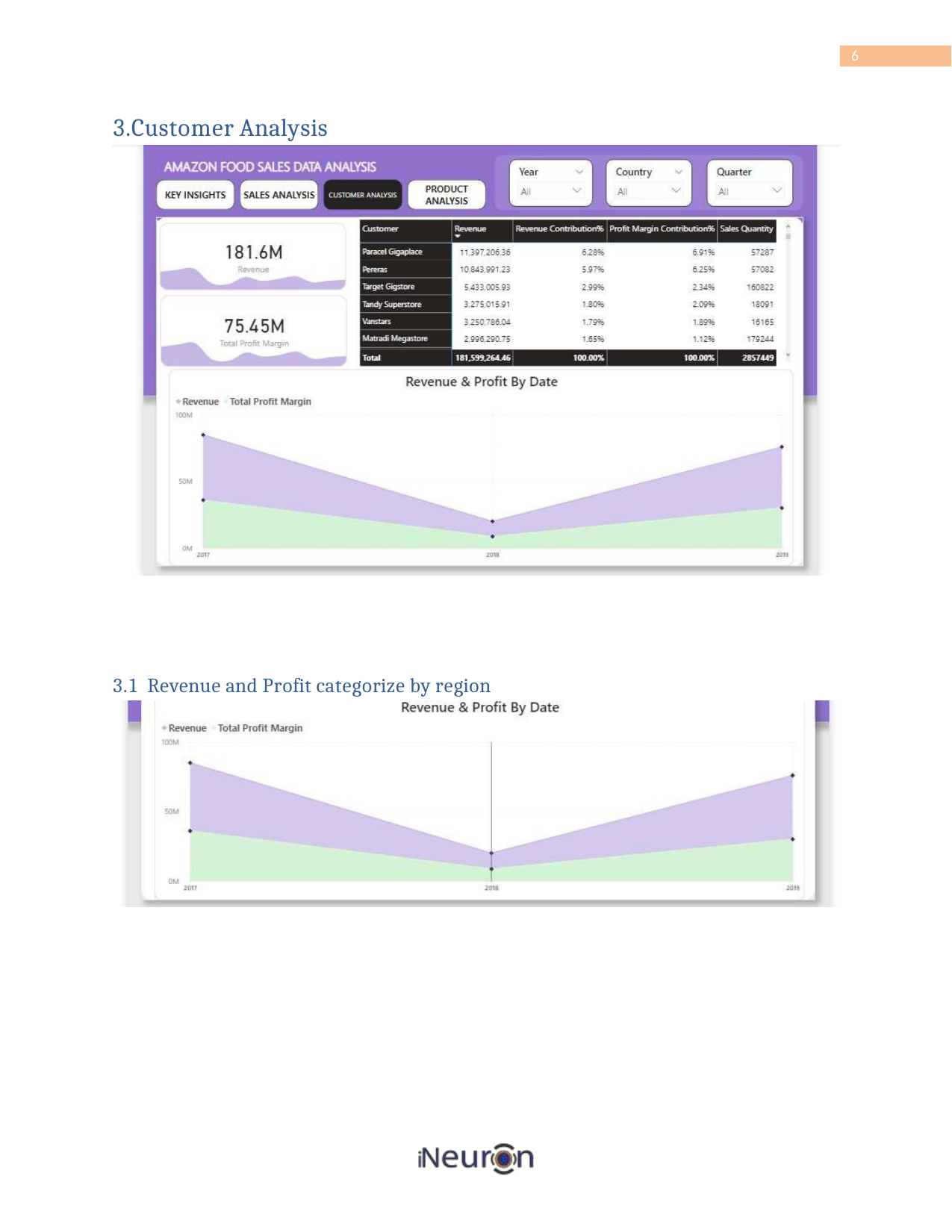

6
3.Customer Analysis

3.1 Revenue and Profit categorize by region